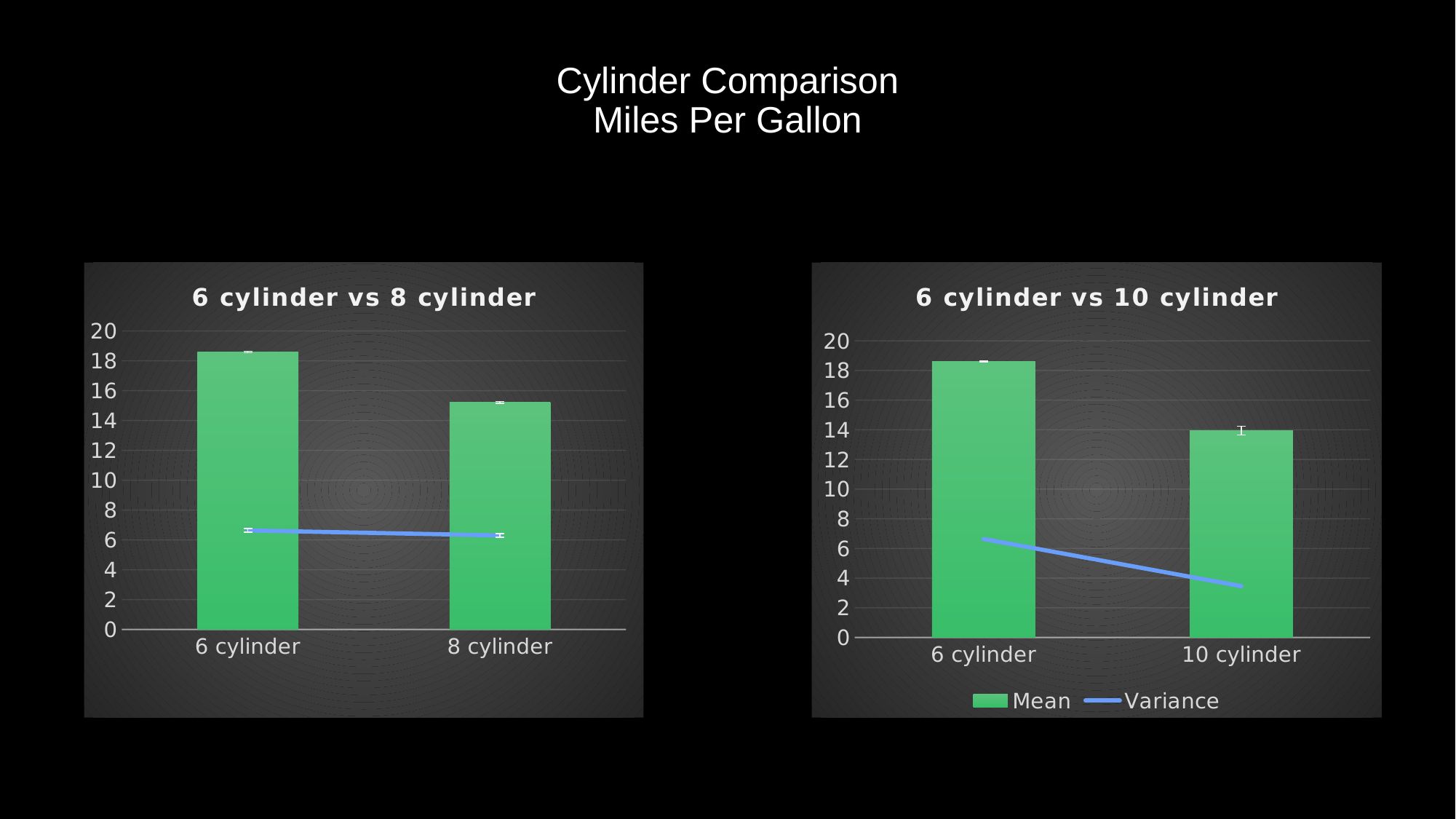

# Cylinder Comparison Miles Per Gallon

### Chart: 6 cylinder vs 10 cylinder

| Category | Mean | Variance |
|---|---|---|
| 6 cylinder | 18.595613175548355 | 6.636323284095926 |
| 10 cylinder | 13.947712418300654 | 3.457774337805308 |

### Chart: 6 cylinder vs 8 cylinder

| Category | Mean | Variance |
|---|---|---|
| 6 cylinder | 18.595613175548355 | 6.636323284095926 |
| 8 cylinder | 15.215801462654358 | 6.30234500806021 |